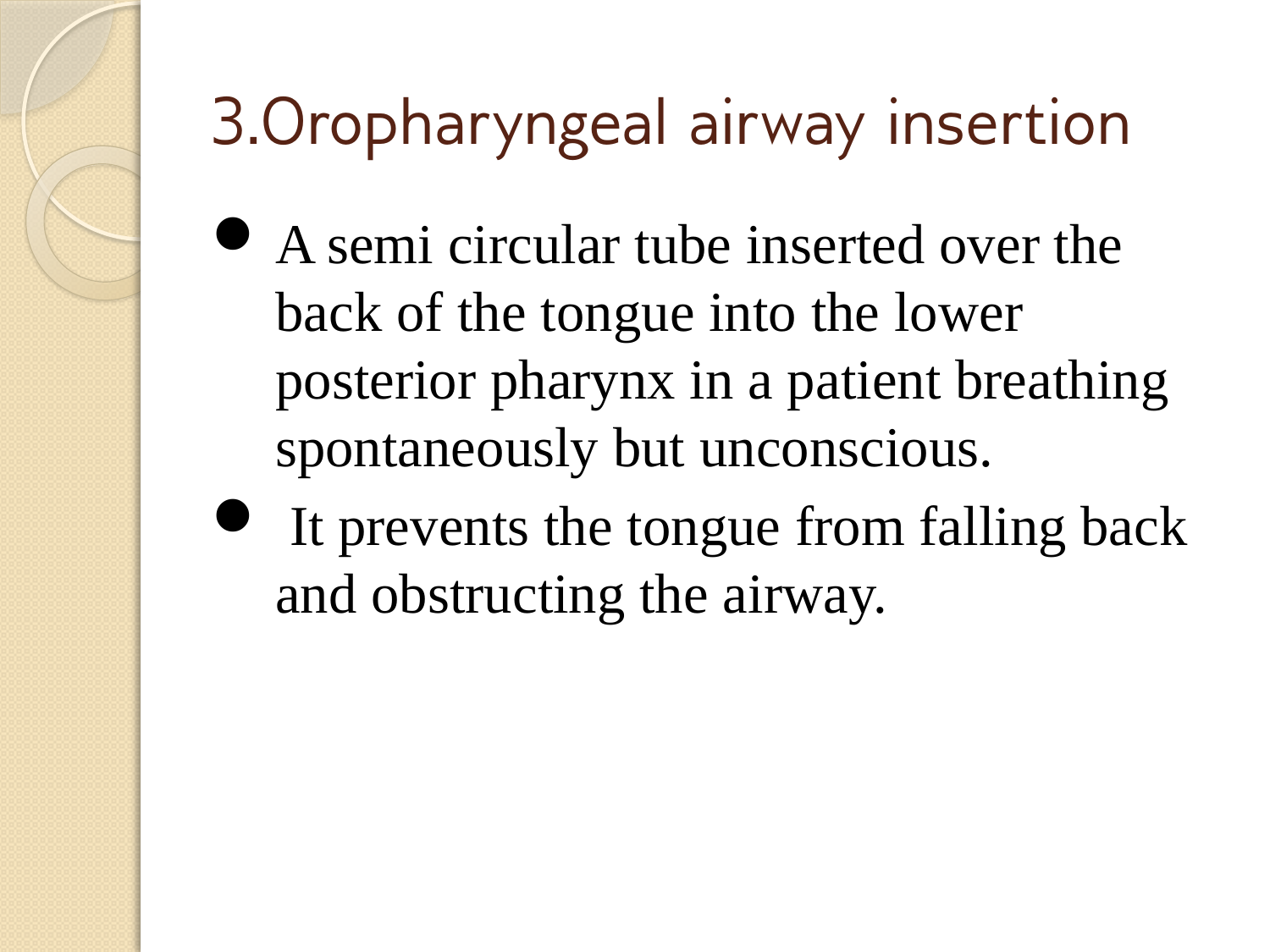

# 3.Oropharyngeal airway insertion
A semi circular tube inserted over the back of the tongue into the lower posterior pharynx in a patient breathing spontaneously but unconscious.
 It prevents the tongue from falling back and obstructing the airway.